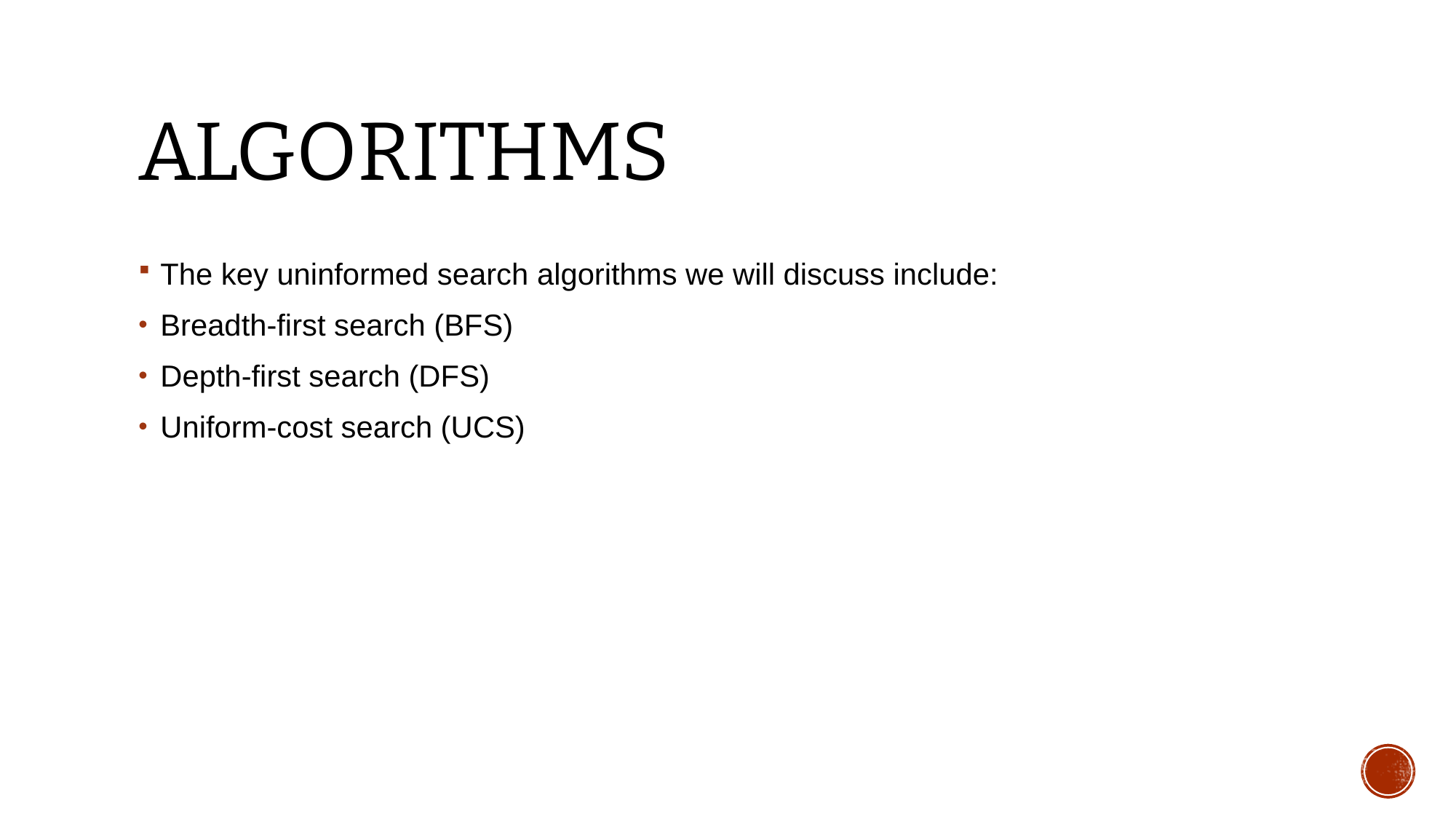

# algorithms
The key uninformed search algorithms we will discuss include:
Breadth-first search (BFS)
Depth-first search (DFS)
Uniform-cost search (UCS)